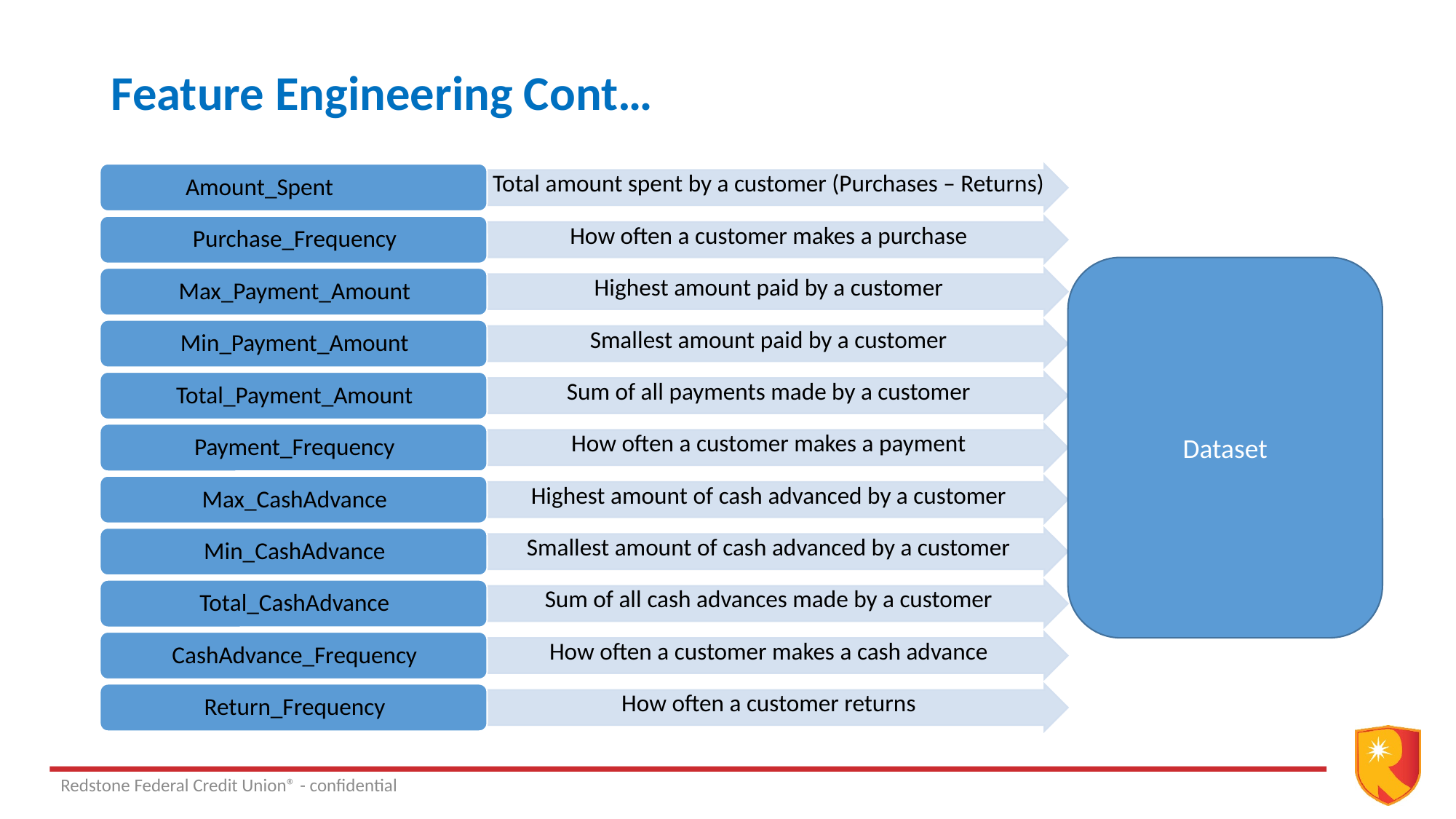

# Feature Engineering Cont…
Total amount spent by a customer (Purchases – Returns)
Amount_Spent
How often a customer makes a purchase
Purchase_Frequency
Highest amount paid by a customer
Max_Payment_Amount
Smallest amount paid by a customer
Min_Payment_Amount
Sum of all payments made by a customer
Total_Payment_Amount
How often a customer makes a payment
Payment_Frequency
Highest amount of cash advanced by a customer
Max_CashAdvance
Smallest amount of cash advanced by a customer
Min_CashAdvance
Sum of all cash advances made by a customer
Total_CashAdvance
How often a customer makes a cash advance
CashAdvance_Frequency
How often a customer returns
Return_Frequency
Dataset
Redstone Federal Credit Union® - confidential